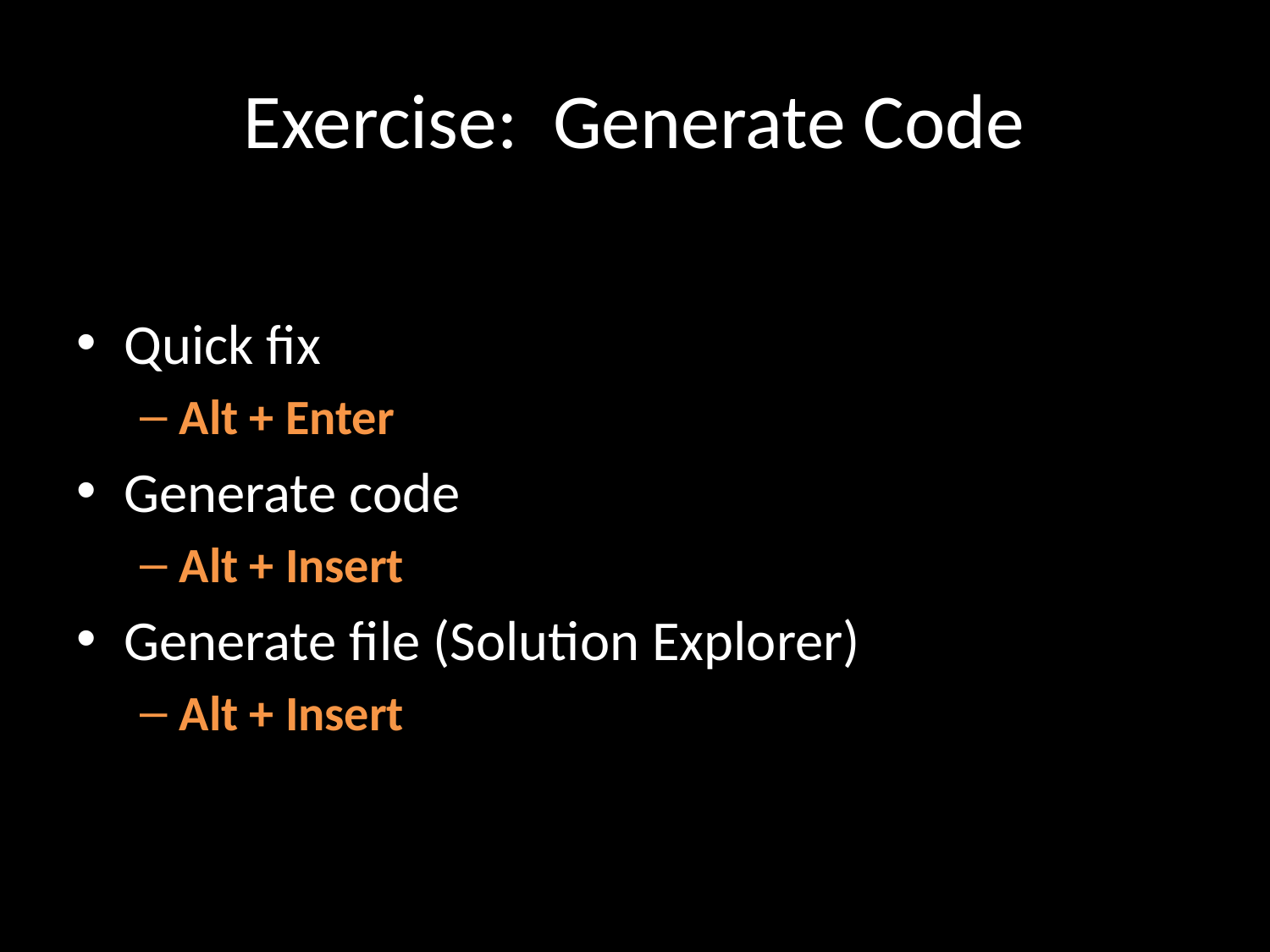

# Exercise:  Generate Code

Quick fix
Alt + Enter
Generate code
Alt + Insert
Generate file (Solution Explorer)
Alt + Insert